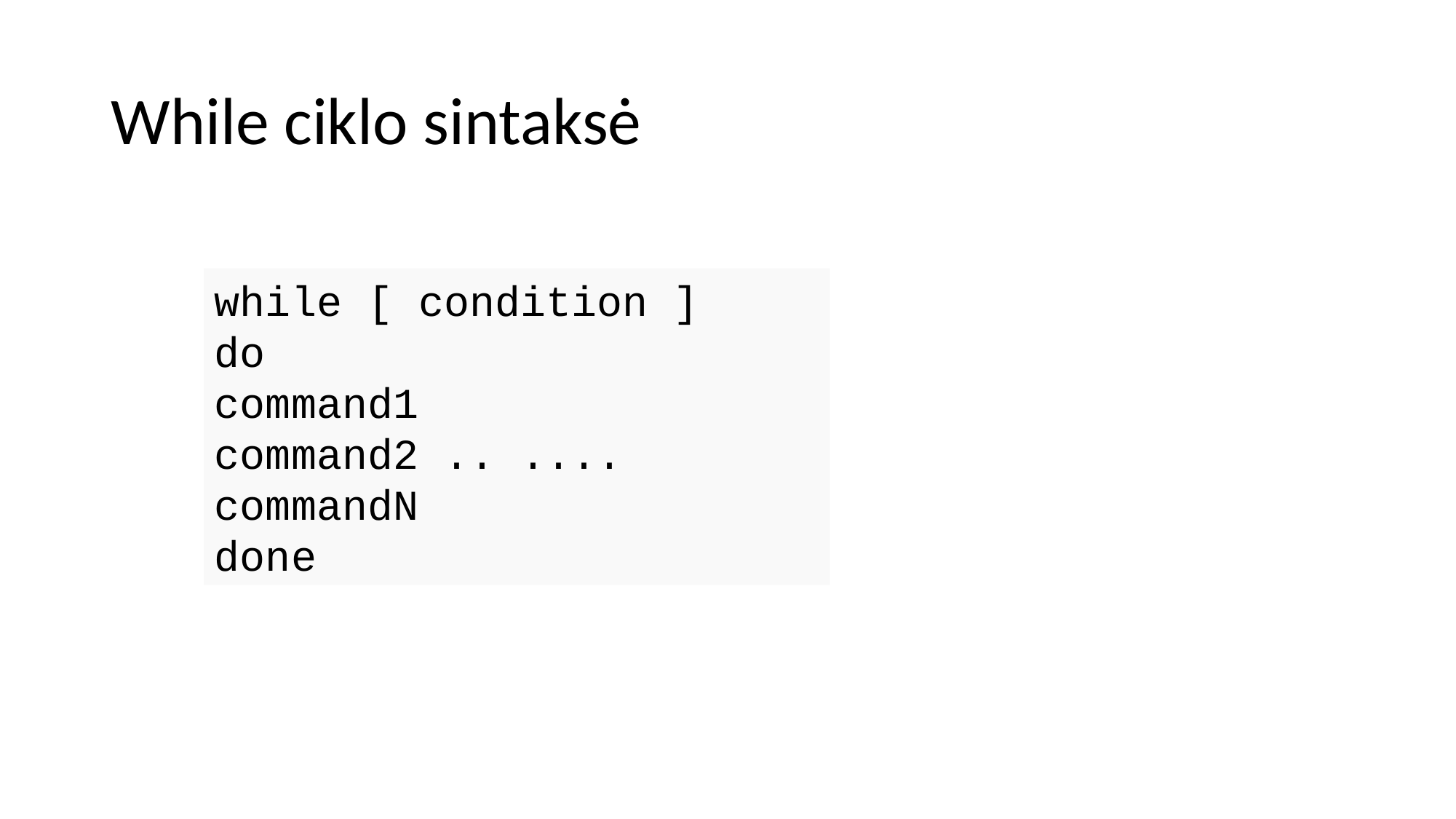

# While ciklo sintaksė

while [ condition ]
do
command1
command2 .. .... commandN
done